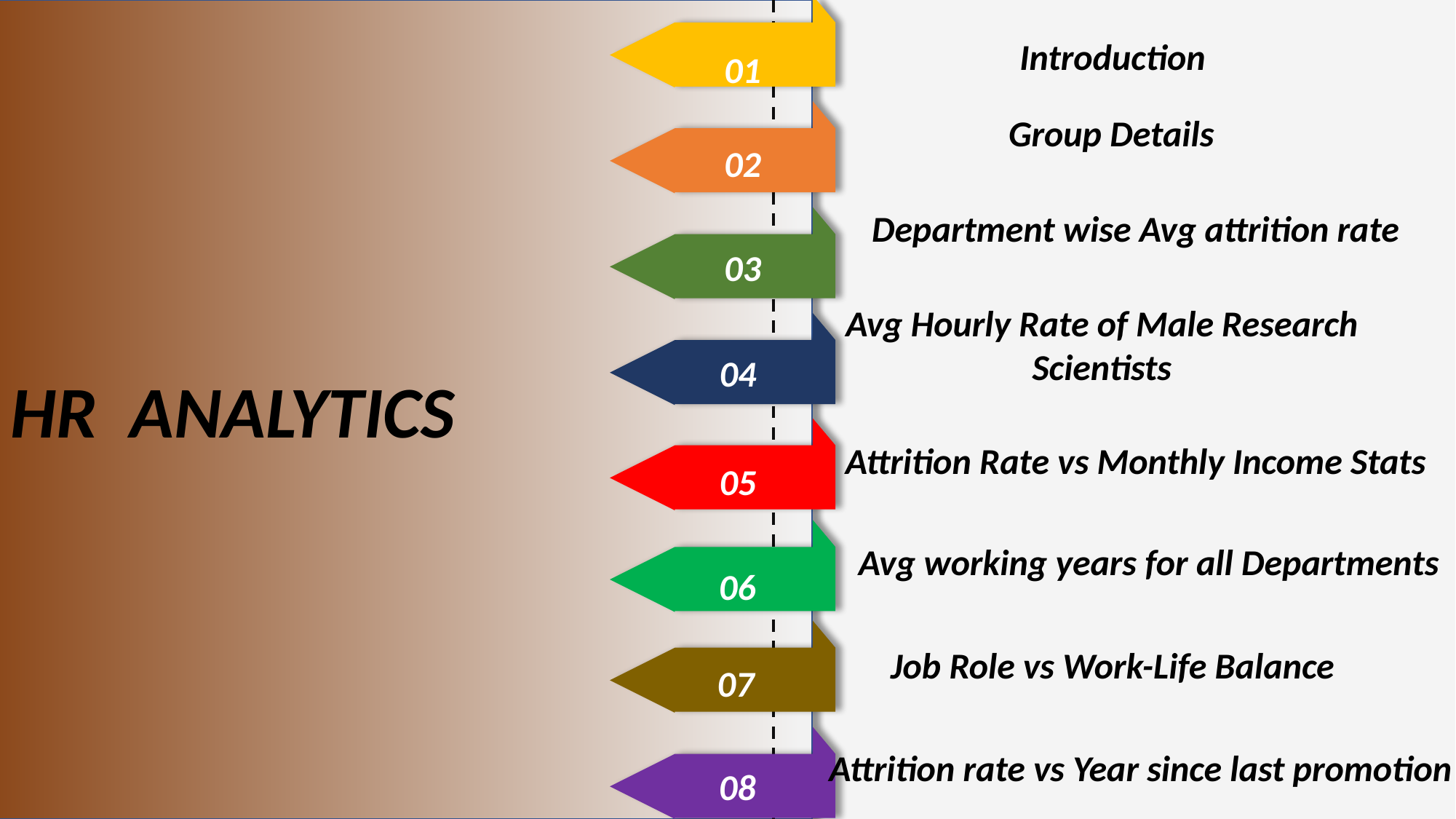

Introduction
01

Group Details
02
Department wise Avg attrition rate

03
Avg Hourly Rate of Male Research Scientists

04
HR  ANALYTICS

Attrition Rate vs Monthly Income Stats
05

Avg working years for all Departments
06

Job Role vs Work-Life Balance
07

Attrition rate vs Year since last promotion
08